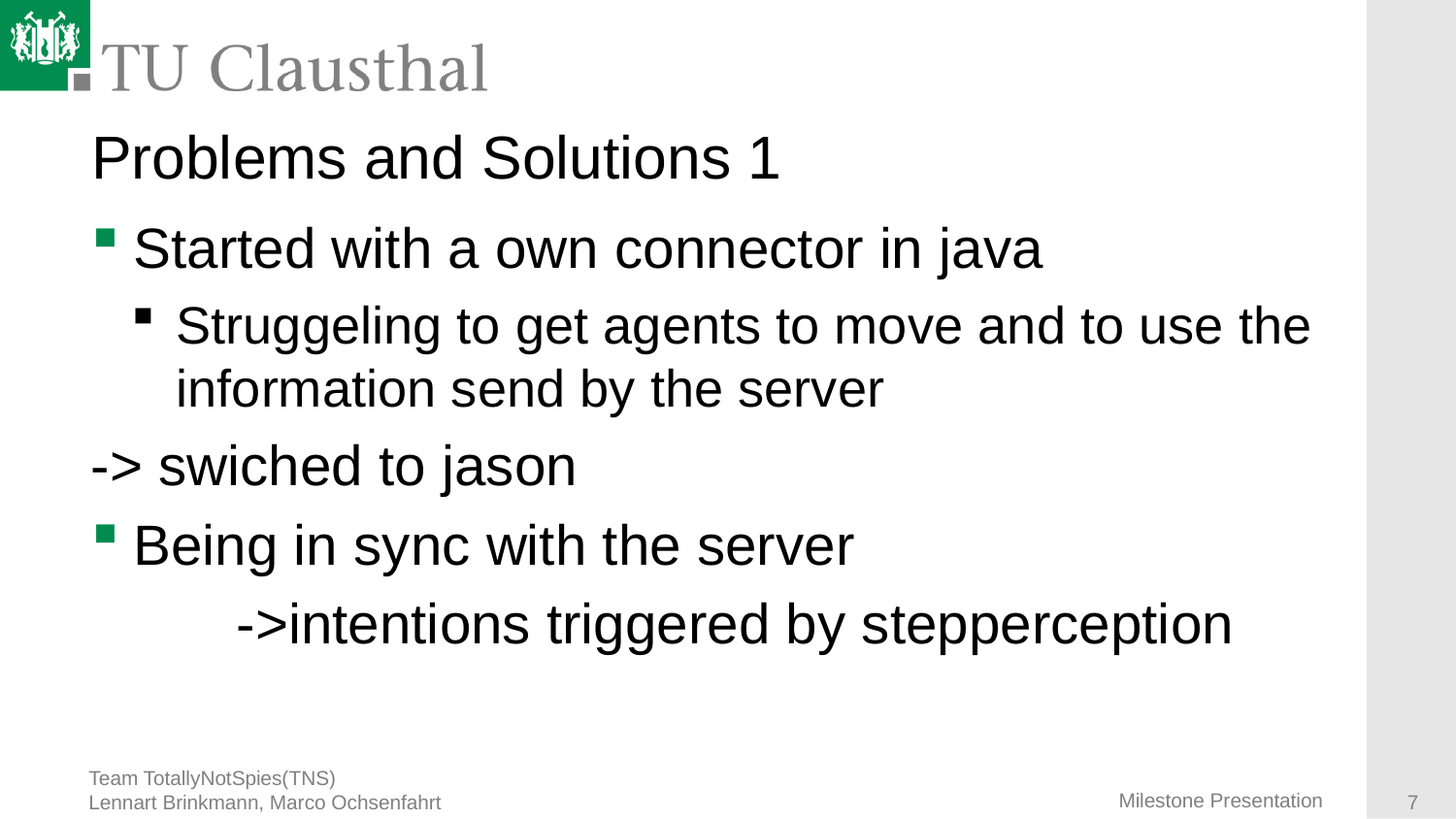

# Problems and Solutions 1
Started with a own connector in java
Struggeling to get agents to move and to use the information send by the server
-> swiched to jason
Being in sync with the server
	->intentions triggered by stepperception